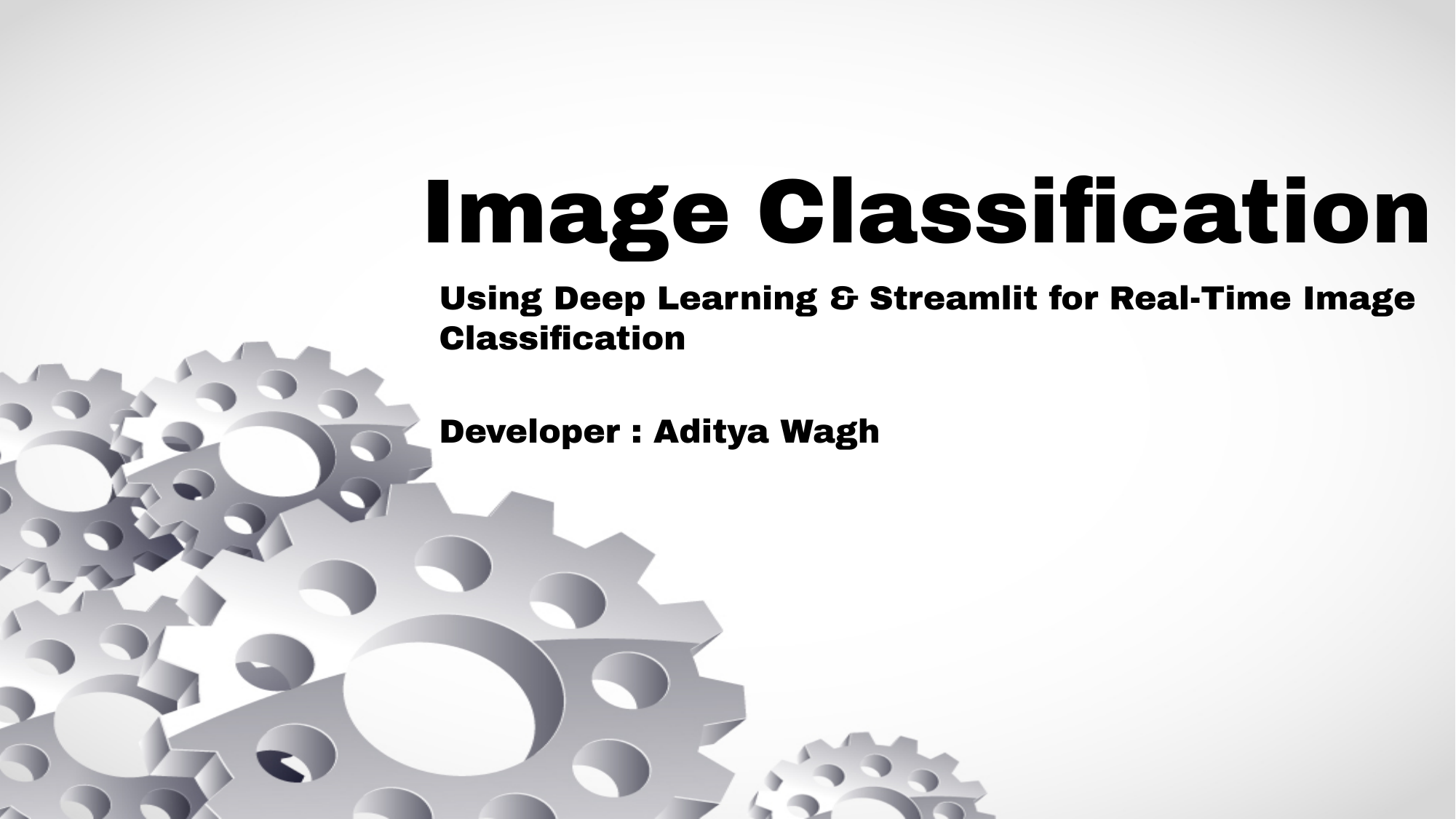

# Image Classification
Using Deep Learning & Streamlit for Real-Time Image Classification

Developer : Aditya Wagh